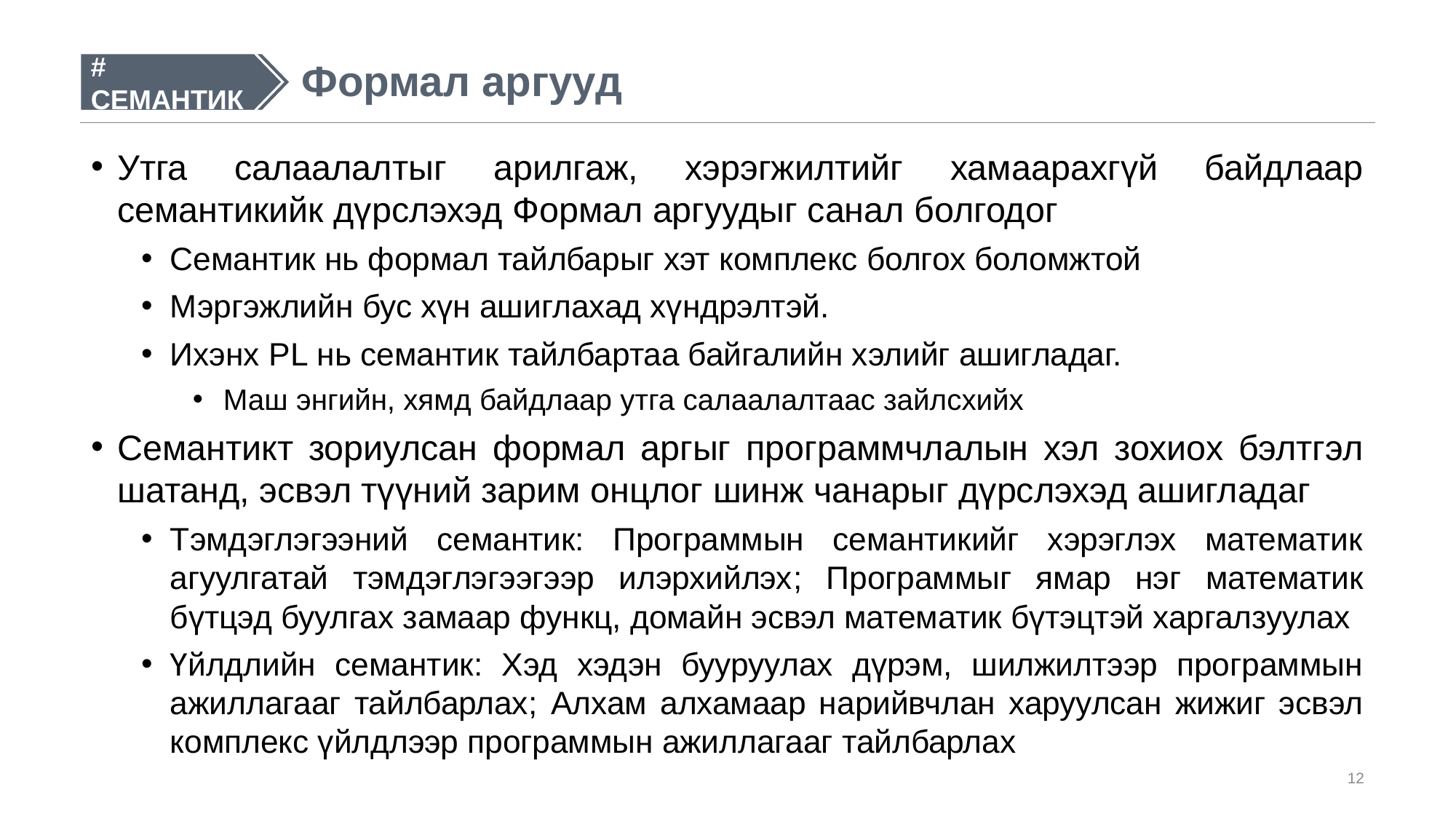

# СЕМАНТИК
#
Формал аргууд
Утга салаалалтыг арилгаж, хэрэгжилтийг хамаарахгүй байдлаар семантикийк дүрслэхэд Формал аргуудыг санал болгодог
Семантик нь формал тайлбарыг хэт комплекс болгох боломжтой
Мэргэжлийн бус хүн ашиглахад хүндрэлтэй.
Ихэнх PL нь семантик тайлбартаа байгалийн хэлийг ашигладаг.
Маш энгийн, хямд байдлаар утга салаалалтаас зайлсхийх
Семантикт зориулсан формал аргыг программчлалын хэл зохиох бэлтгэл шатанд, эсвэл түүний зарим онцлог шинж чанарыг дүрслэхэд ашигладаг
Тэмдэглэгээний семантик: Программын семантикийг хэрэглэх математик агуулгатай тэмдэглэгээгээр илэрхийлэх; Программыг ямар нэг математик бүтцэд буулгах замаар функц, домайн эсвэл математик бүтэцтэй харгалзуулах
Үйлдлийн семантик: Хэд хэдэн бууруулах дүрэм, шилжилтээр программын ажиллагааг тайлбарлах; Алхам алхамаар нарийвчлан харуулсан жижиг эсвэл комплекс үйлдлээр программын ажиллагааг тайлбарлах

12